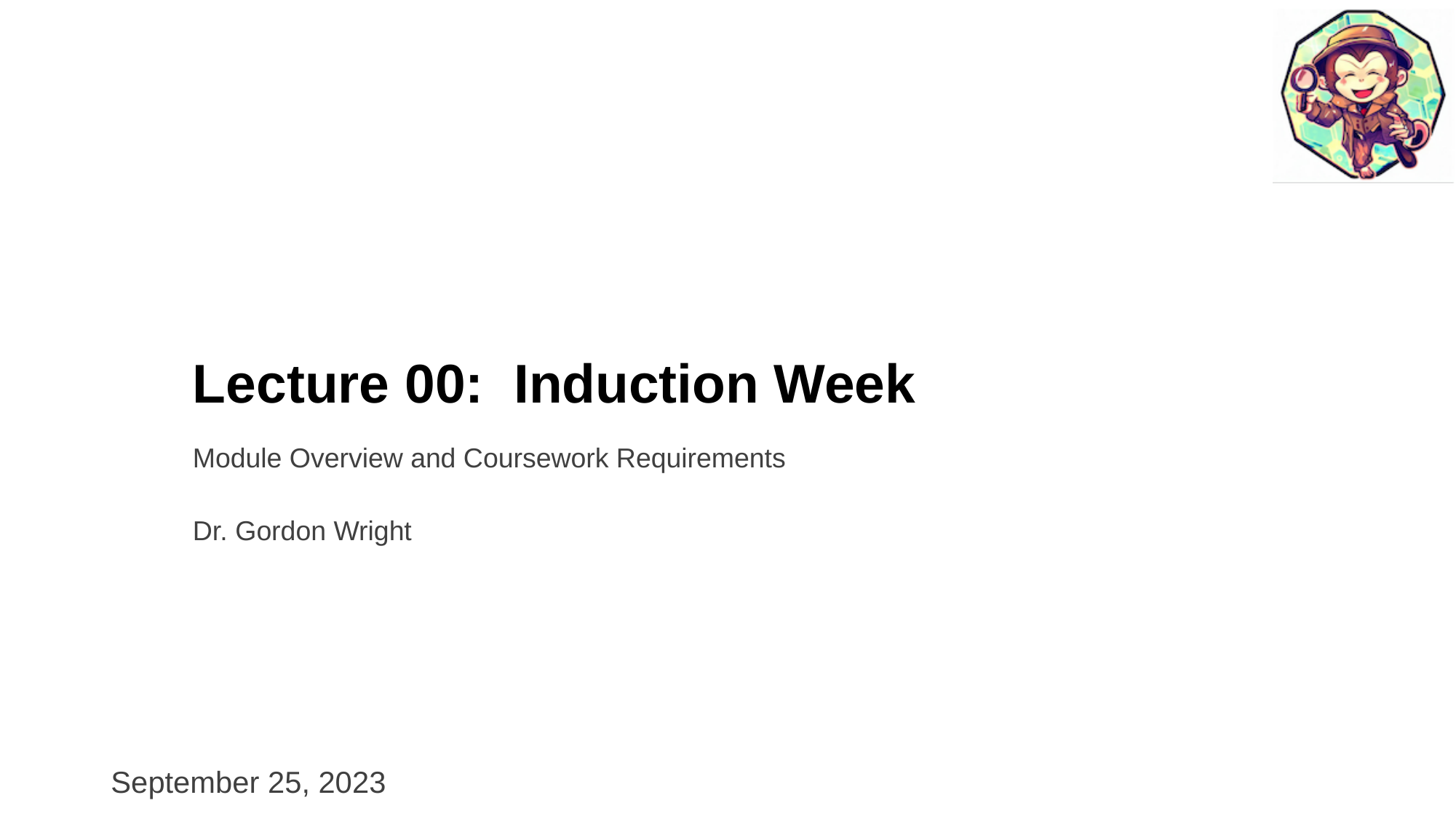

# Lecture 00:  Induction Week
Module Overview and Coursework Requirements
Dr. Gordon Wright
September 25, 2023